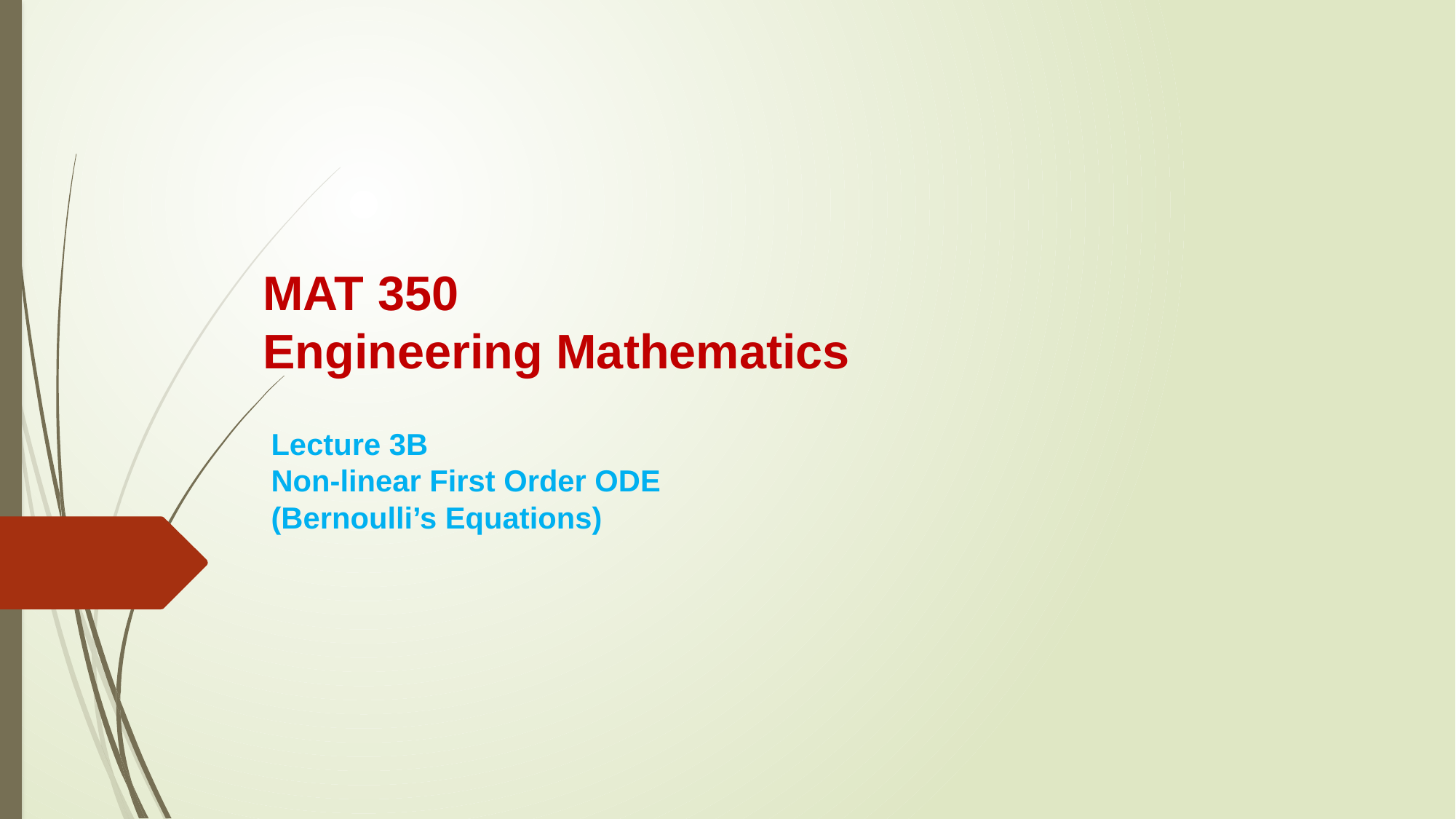

# MAT 350 Engineering Mathematics
Lecture 3B
Non-linear First Order ODE
(Bernoulli’s Equations)